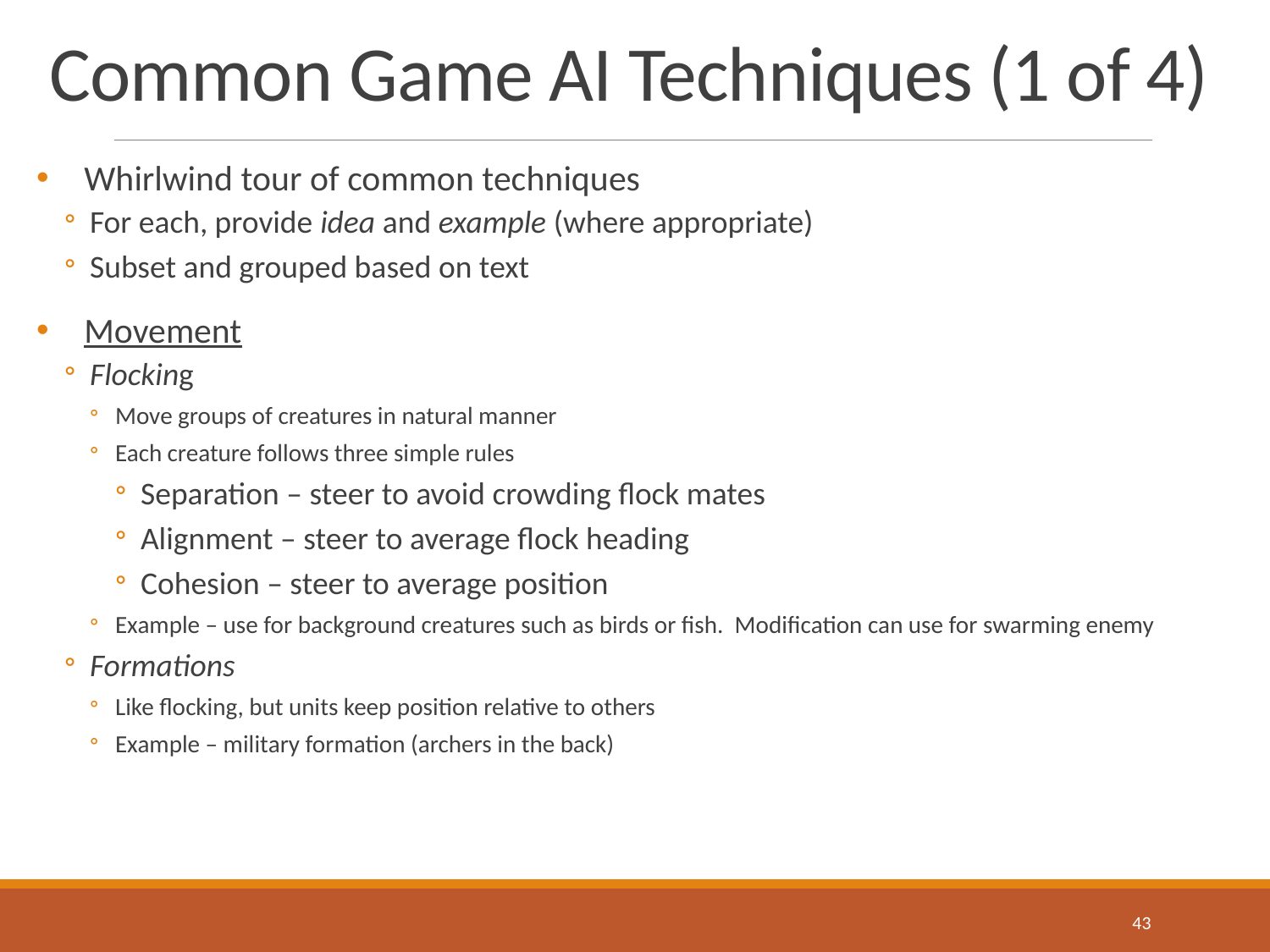

# Common Game AI Techniques (1 of 4)
Whirlwind tour of common techniques
For each, provide idea and example (where appropriate)
Subset and grouped based on text
Movement
Flocking
Move groups of creatures in natural manner
Each creature follows three simple rules
Separation – steer to avoid crowding flock mates
Alignment – steer to average flock heading
Cohesion – steer to average position
Example – use for background creatures such as birds or fish.  Modification can use for swarming enemy
Formations
Like flocking, but units keep position relative to others
Example – military formation (archers in the back)

43